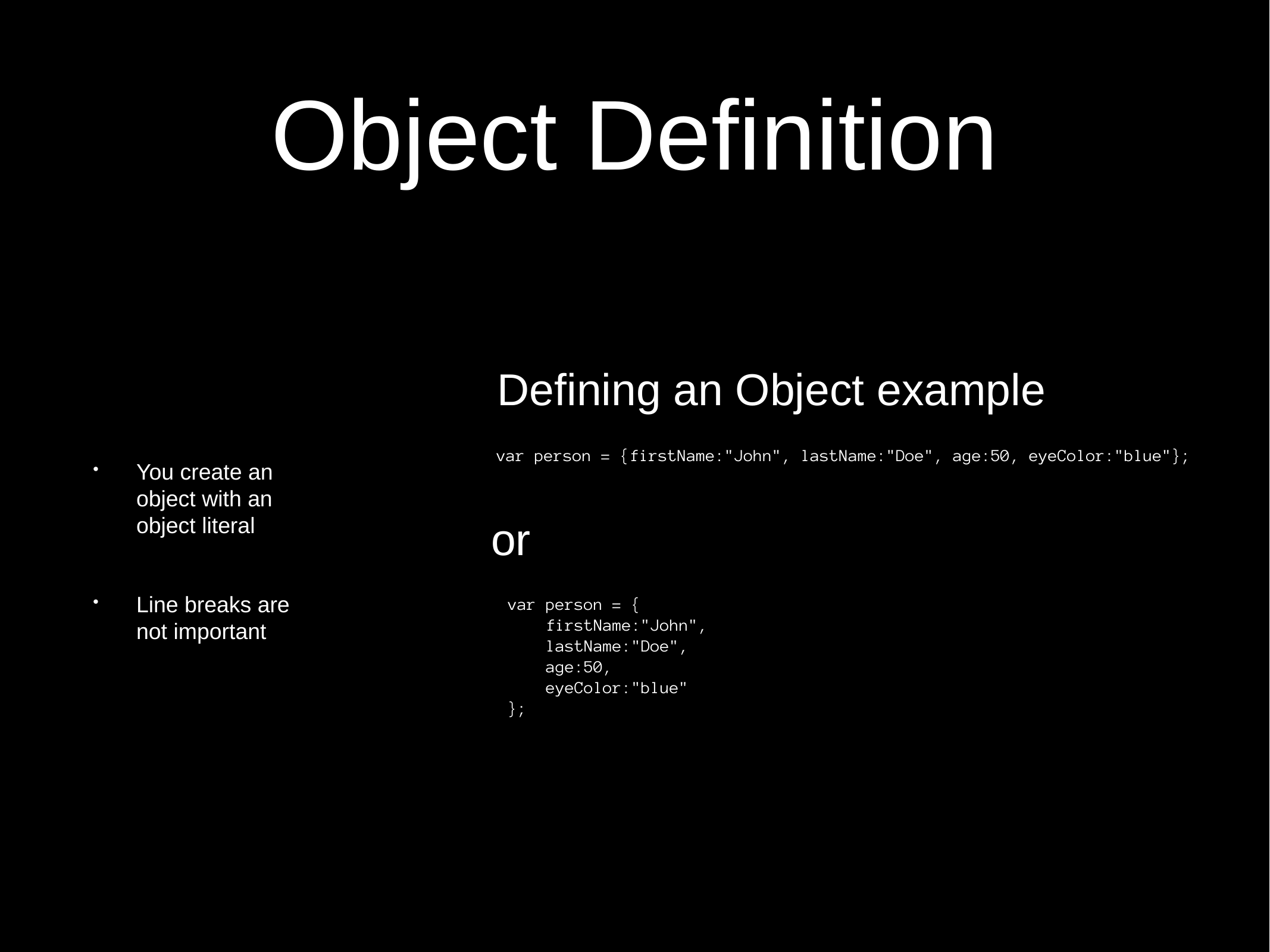

# Object Definition
You create an object with an object literal
Line breaks are not important
Defining an Object example
var person = {firstName:"John", lastName:"Doe", age:50, eyeColor:"blue"};
or
var person = {
    firstName:"John",
    lastName:"Doe",
    age:50,
    eyeColor:"blue"
};